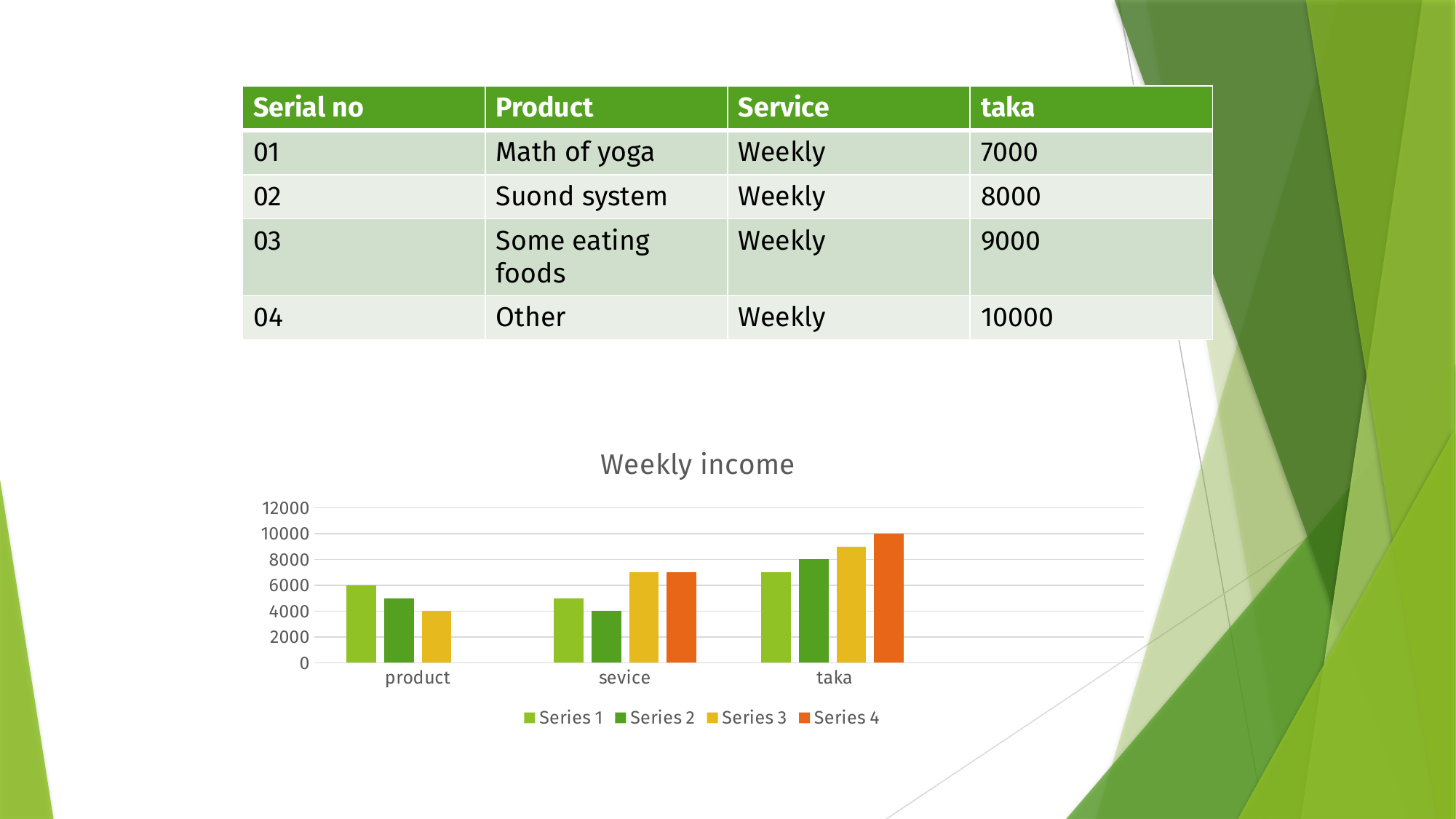

| Serial no | Product | Service | taka |
| --- | --- | --- | --- |
| 01 | Math of yoga | Weekly | 7000 |
| 02 | Suond system | Weekly | 8000 |
| 03 | Some eating foods | Weekly | 9000 |
| 04 | Other | Weekly | 10000 |

### Chart: Weekly income

| Category | Series 1 | Series 2 | Series 3 | Series 4 |
|---|---|---|---|---|
| product | 6000.0 | 5000.0 | 4000.0 | None |
| sevice | 5000.0 | 4000.0 | 7000.0 | 7000.0 |
|  taka | 7000.0 | 8000.0 | 9000.0 | 10000.0 |